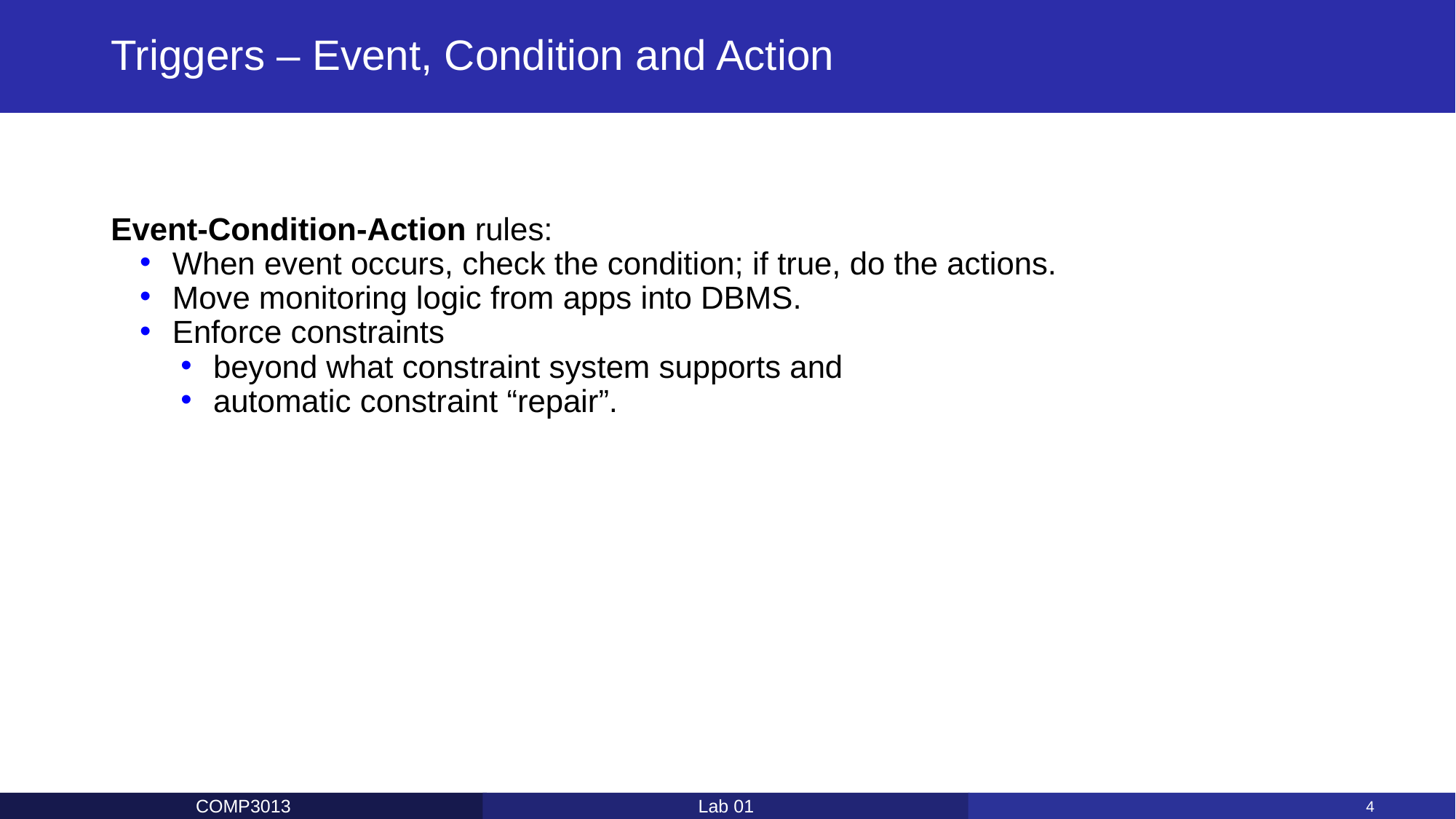

# Triggers – Event, Condition and Action

Event-Condition-Action rules:
When event occurs, check the condition; if true, do the actions.
Move monitoring logic from apps into DBMS.
Enforce constraints
beyond what constraint system supports and
automatic constraint “repair”.